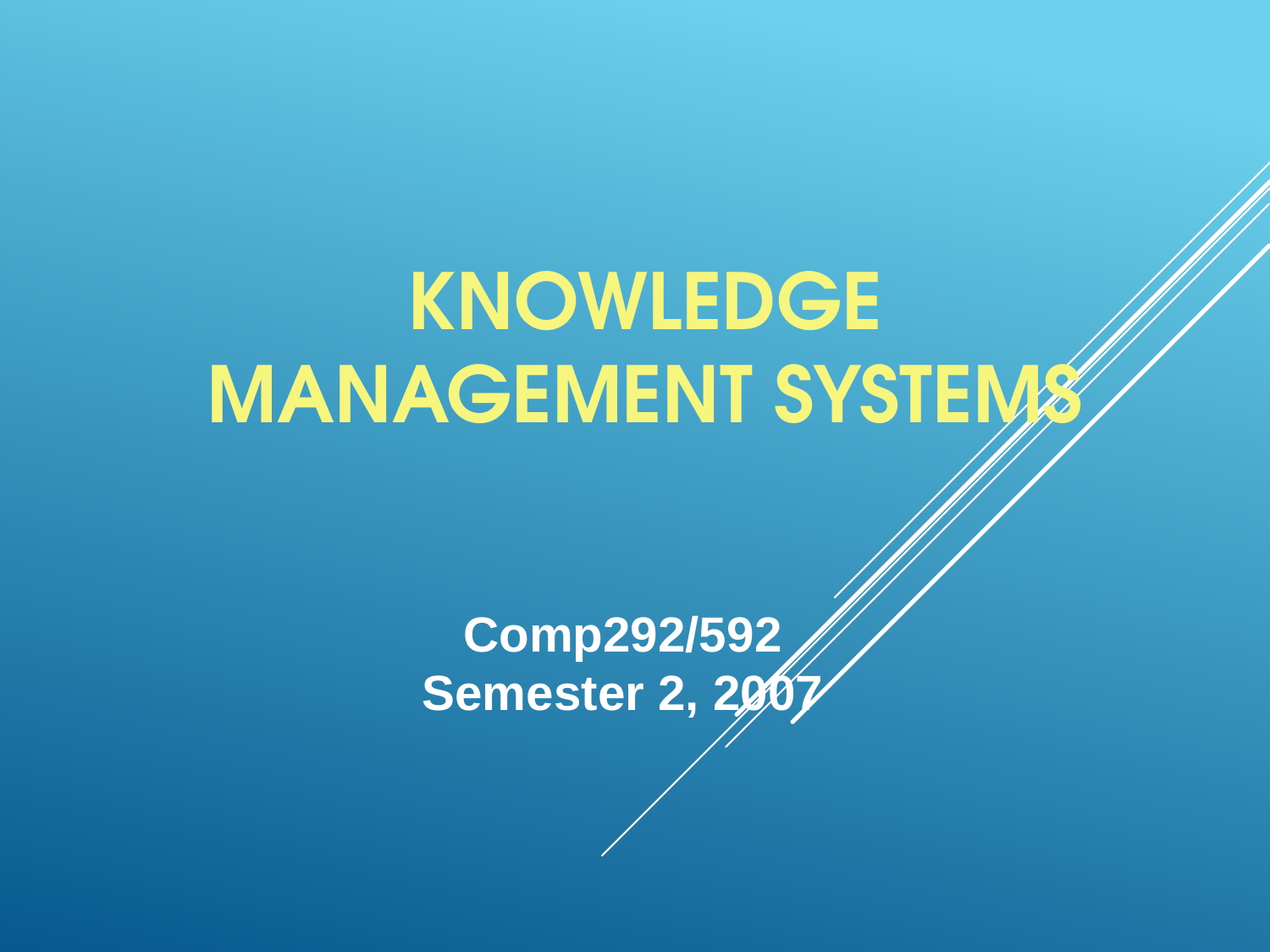

# Knowledge Management Systems
Comp292/592
Semester 2, 2007